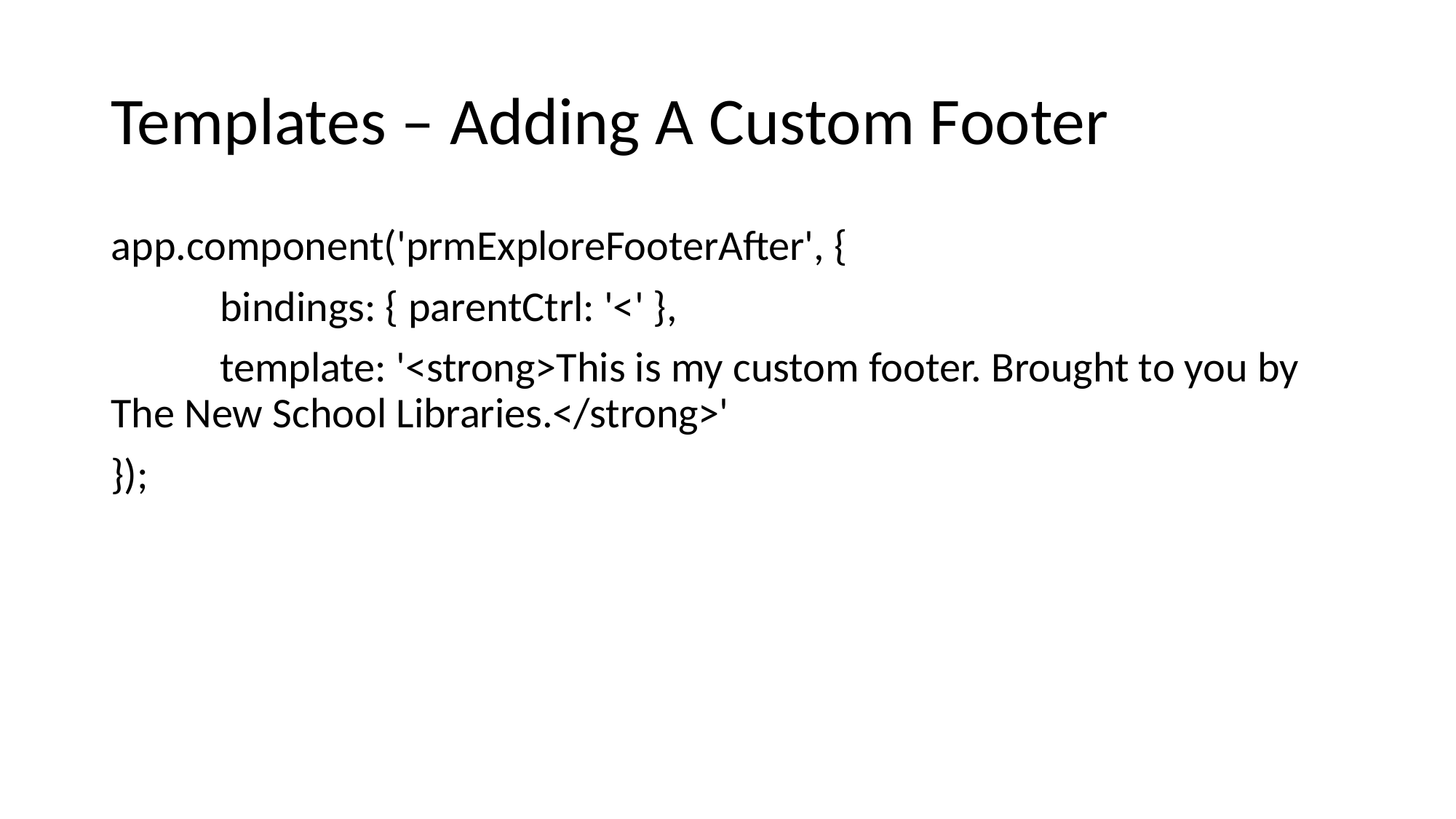

# Templates – Adding A Custom Footer
app.component('prmExploreFooterAfter', {
	bindings: { parentCtrl: '<' },
	template: '<strong>This is my custom footer. Brought to you by The New School Libraries.</strong>'
});